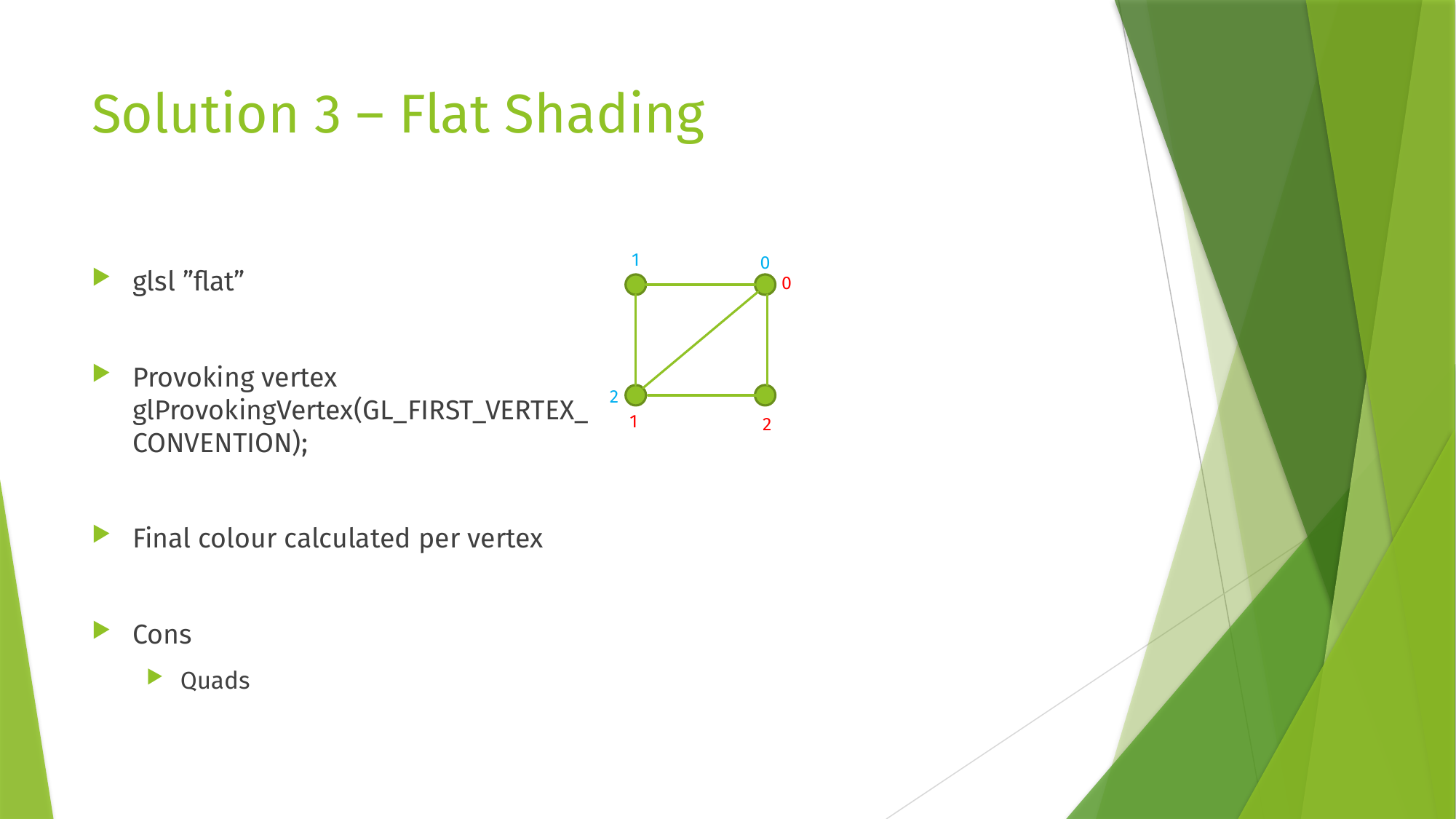

# Solution 3 – Flat Shading
1
0
glsl ”flat”

Provoking vertex glProvokingVertex(GL_FIRST_VERTEX_CONVENTION);

Final colour calculated per vertex

Cons
Quads

0

2

1
2